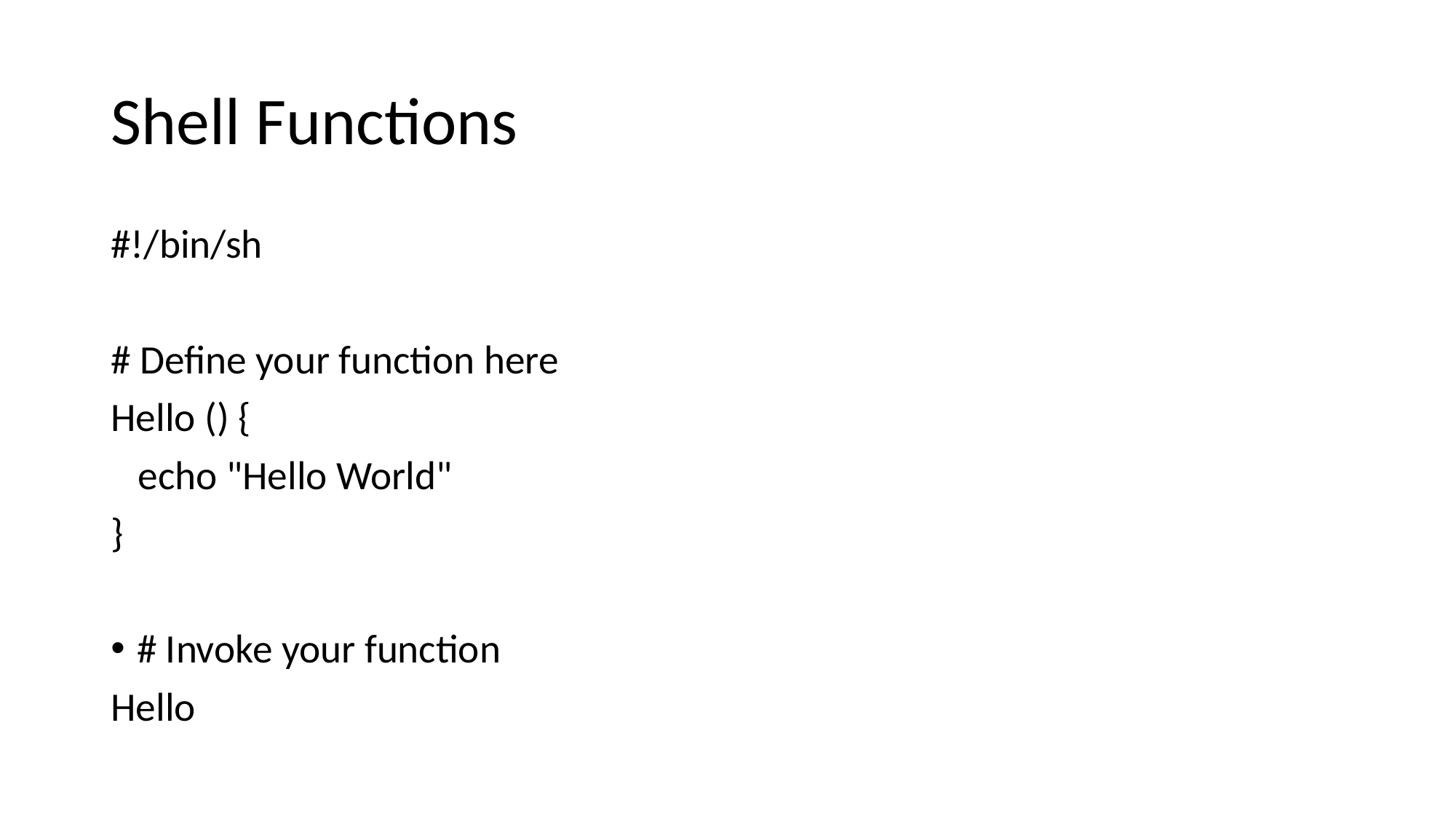

# Shell Functions
#!/bin/sh

# Define your function here
Hello () {
   echo "Hello World"
}

# Invoke your function
Hello